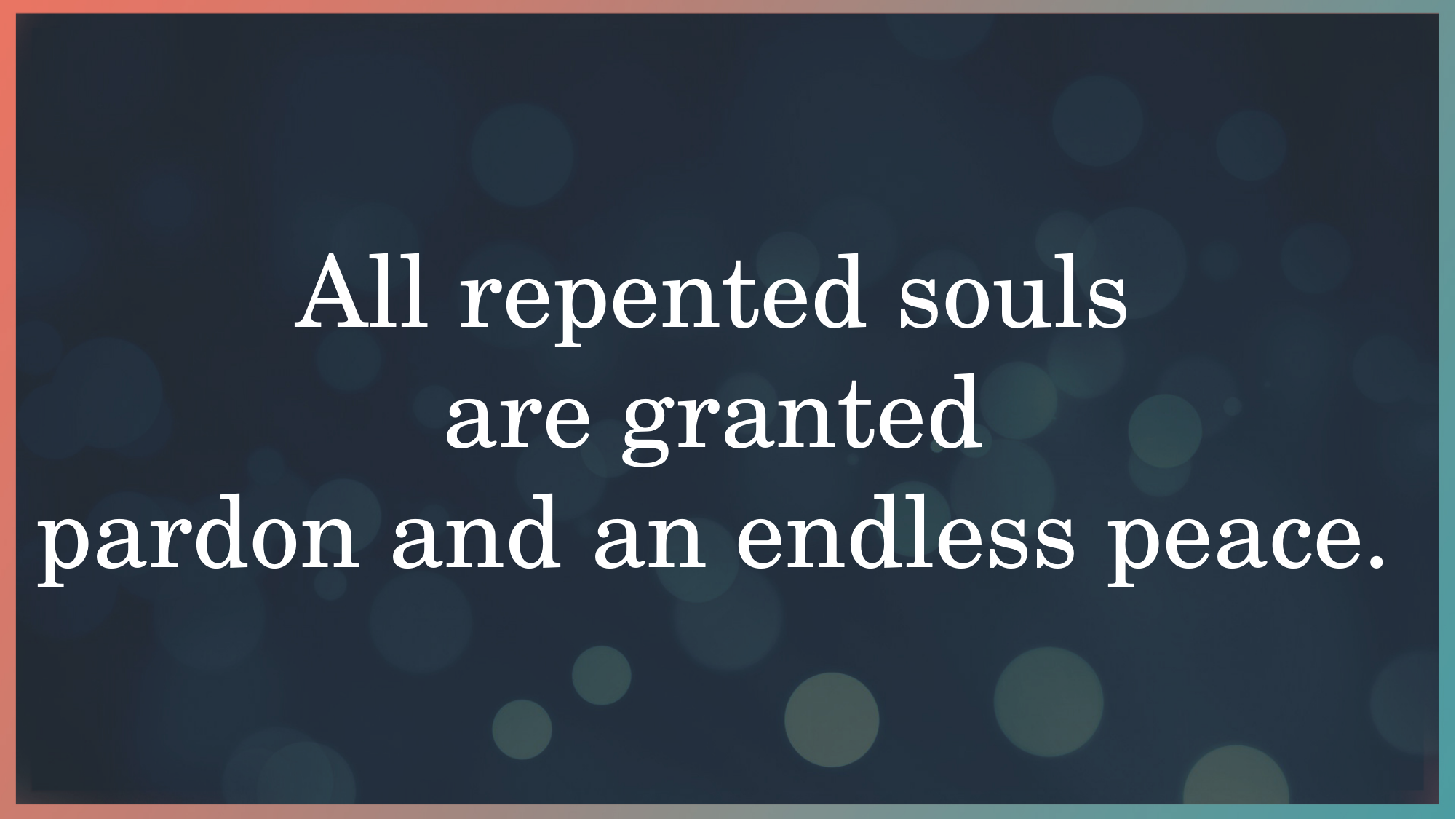

All repented souls
are granted
pardon and an endless peace.